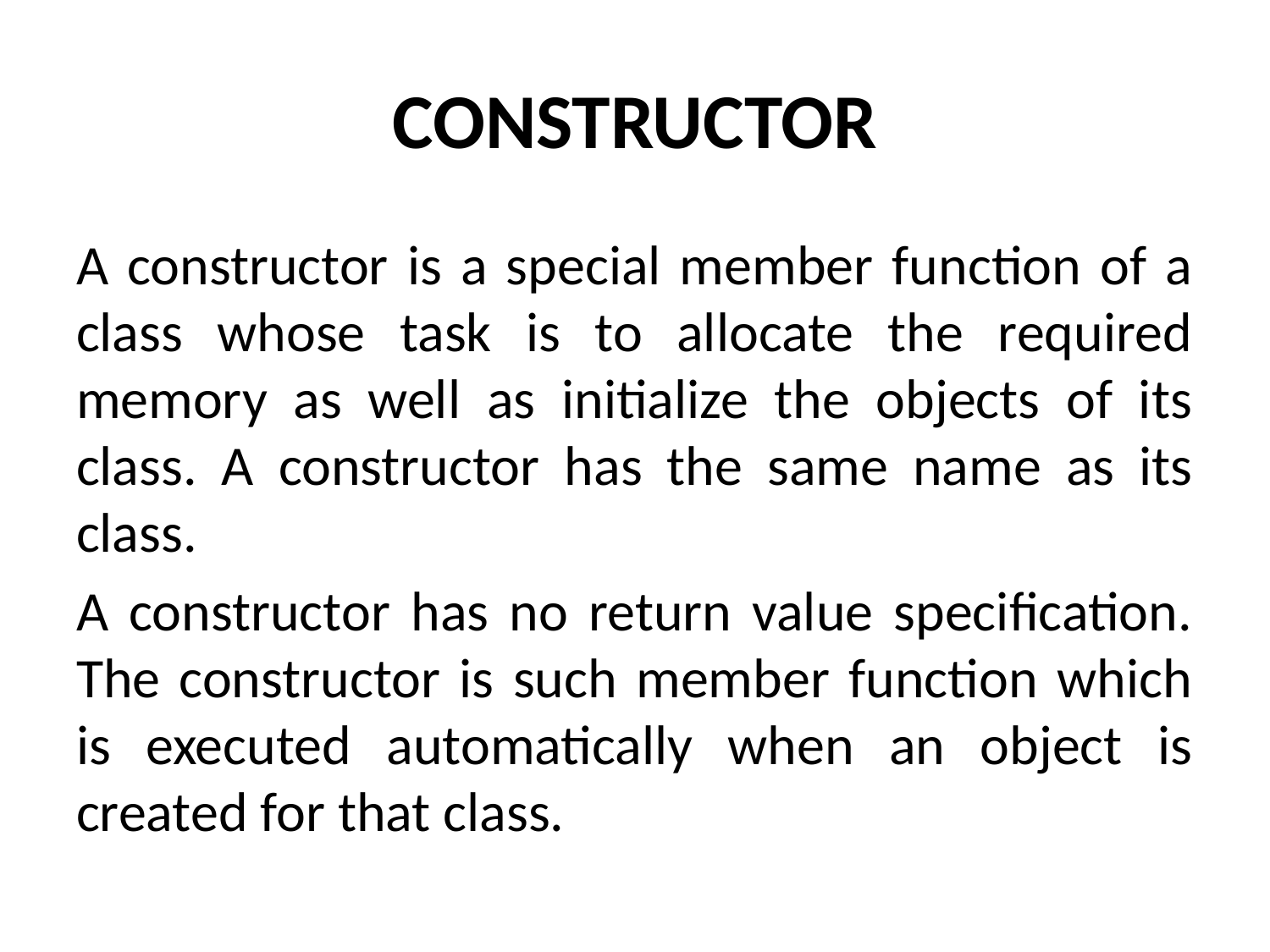

# CONSTRUCTOR
A constructor is a special member function of a class whose task is to allocate the required memory as well as initialize the objects of its class. A constructor has the same name as its class.
A constructor has no return value specification. The constructor is such member function which is executed automatically when an object is created for that class.